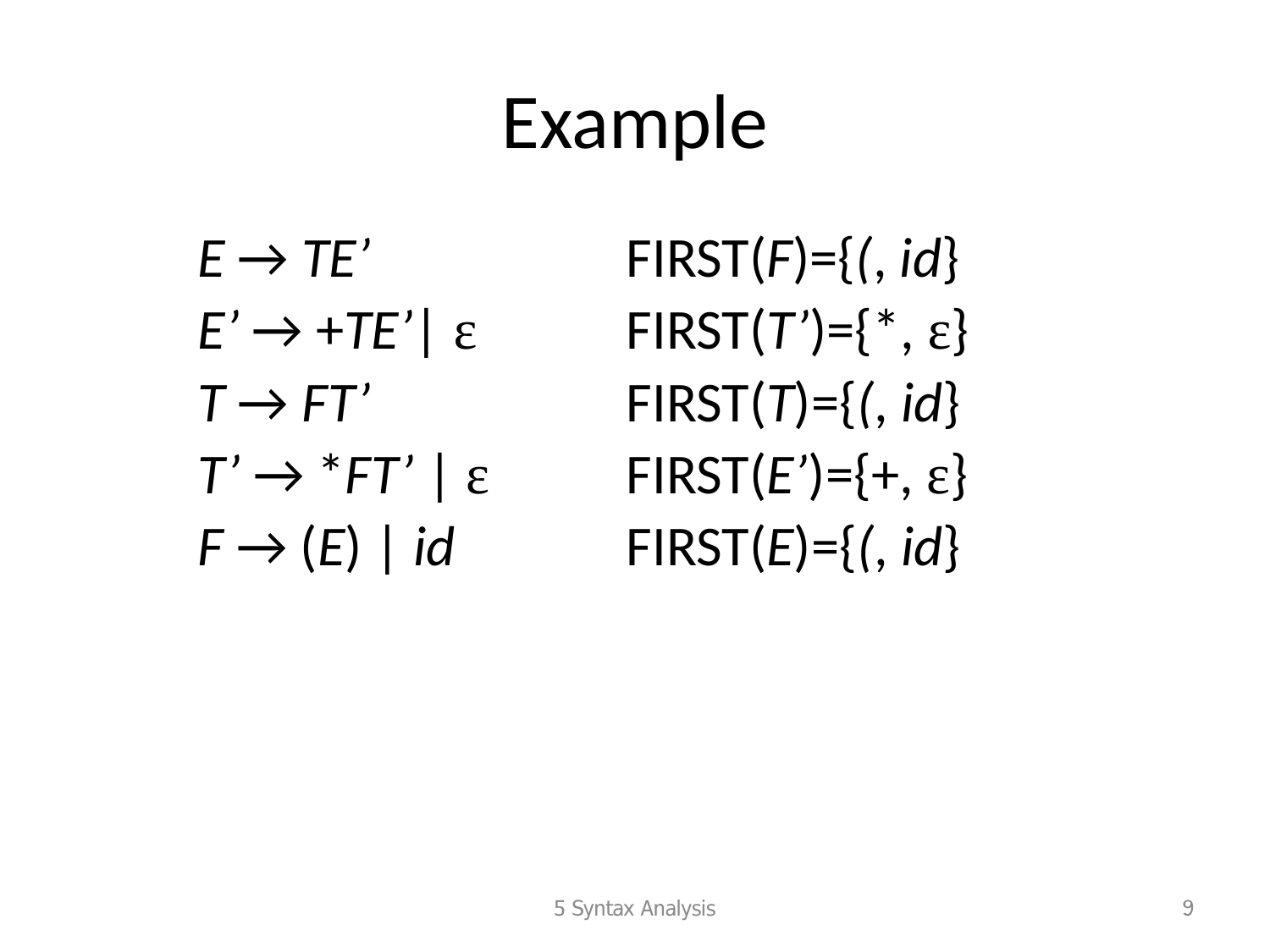

# Example
E → TE’			FIRST(F)={(, id}
E’ → +TE’| ε		FIRST(T’)={*, ε}
T → FT’			FIRST(T)={(, id}
T’ → *FT’ | ε		FIRST(E’)={+, ε}
F → (E) | id		FIRST(E)={(, id}

5 Syntax Analysis
9